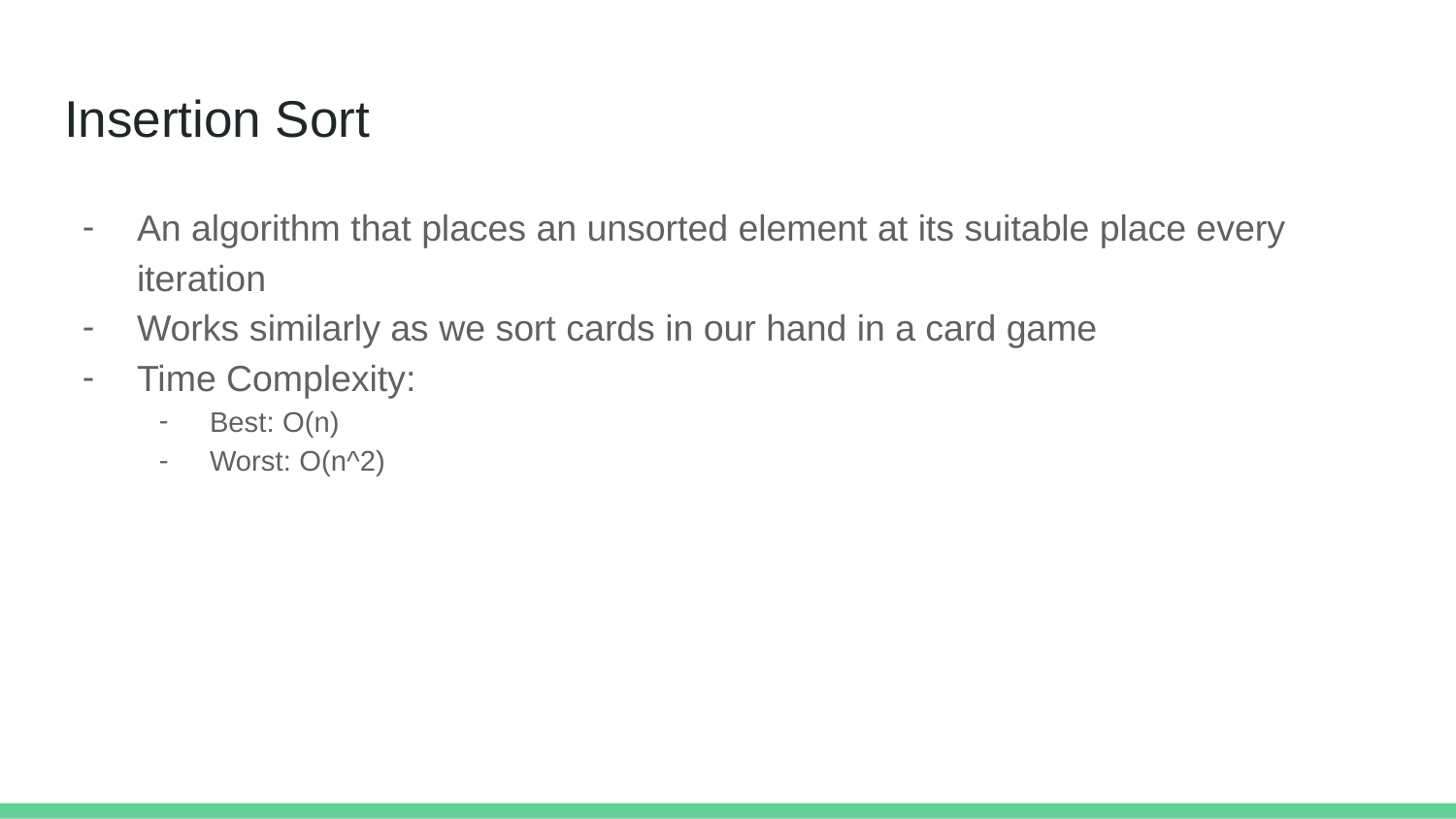

# Insertion Sort
An algorithm that places an unsorted element at its suitable place every iteration
Works similarly as we sort cards in our hand in a card game
Time Complexity:
Best: O(n)
Worst: O(n^2)